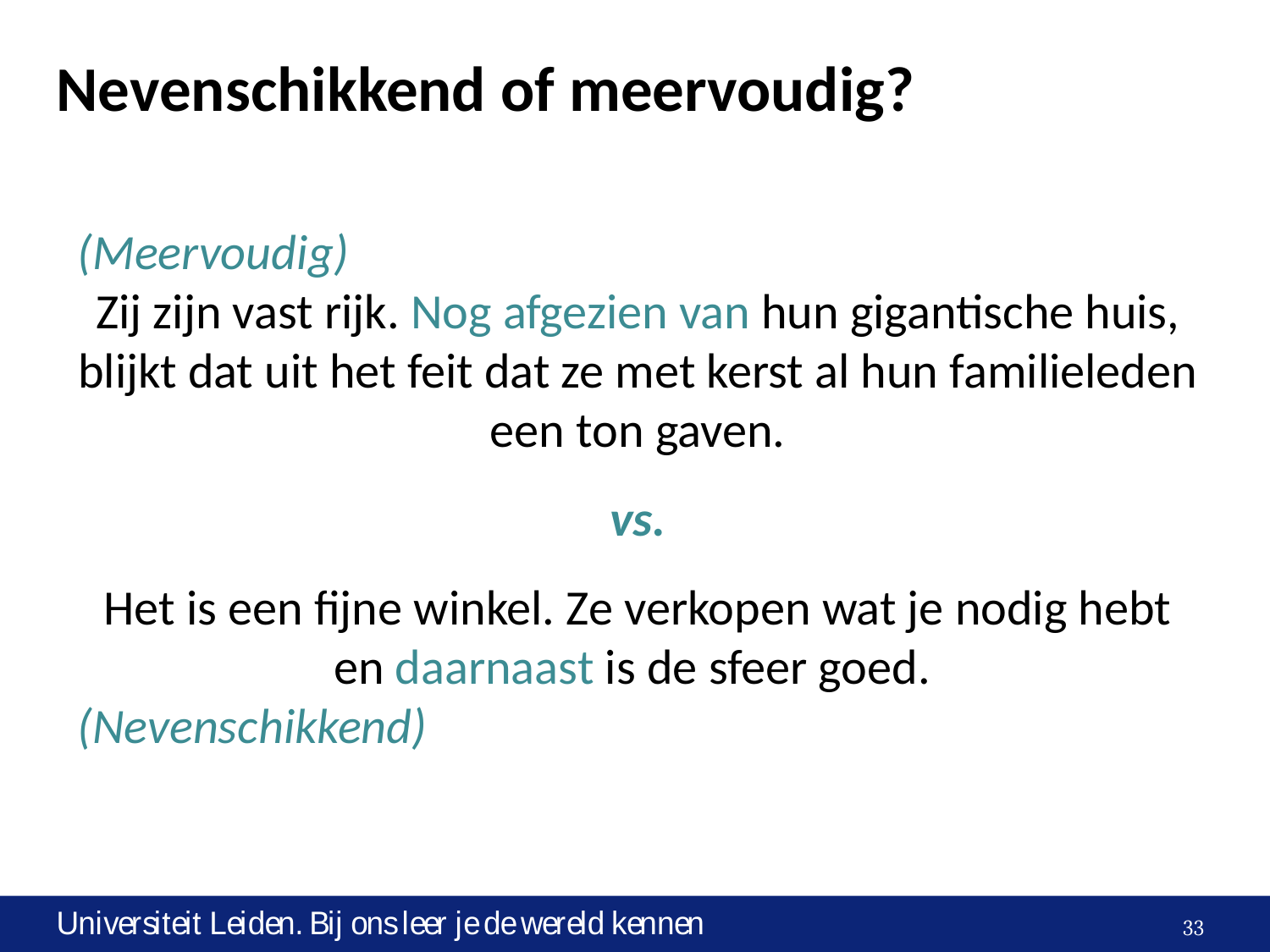

# Nevenschikkend of meervoudig?

(Meervoudig)
Zij zijn vast rijk. Nog afgezien van hun gigantische huis, blijkt dat uit het feit dat ze met kerst al hun familieleden een ton gaven.

vs.

Het is een fijne winkel. Ze verkopen wat je nodig hebt en daarnaast is de sfeer goed.
(Nevenschikkend)